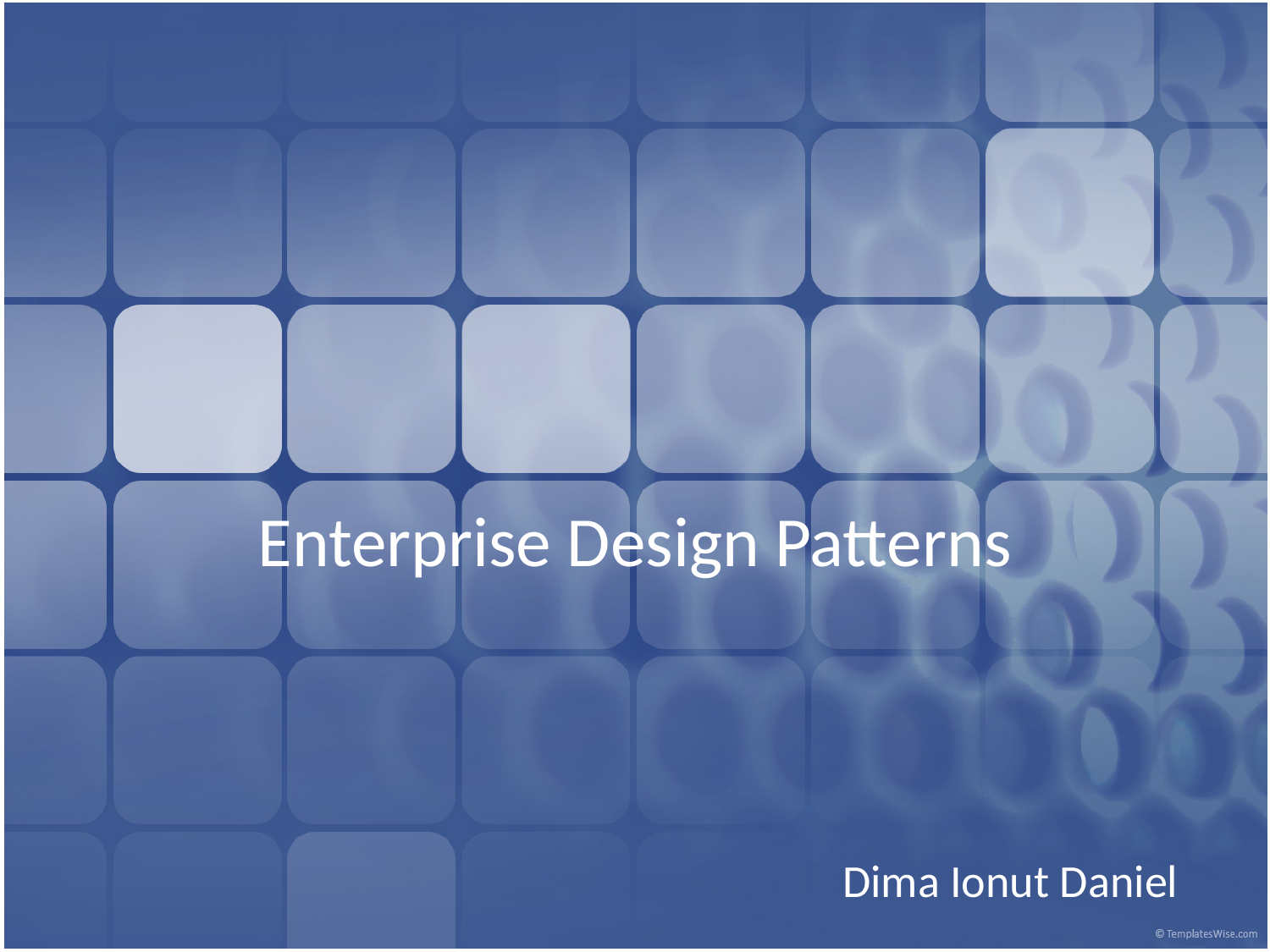

# Enterprise Design Patterns
Dima Ionut Daniel